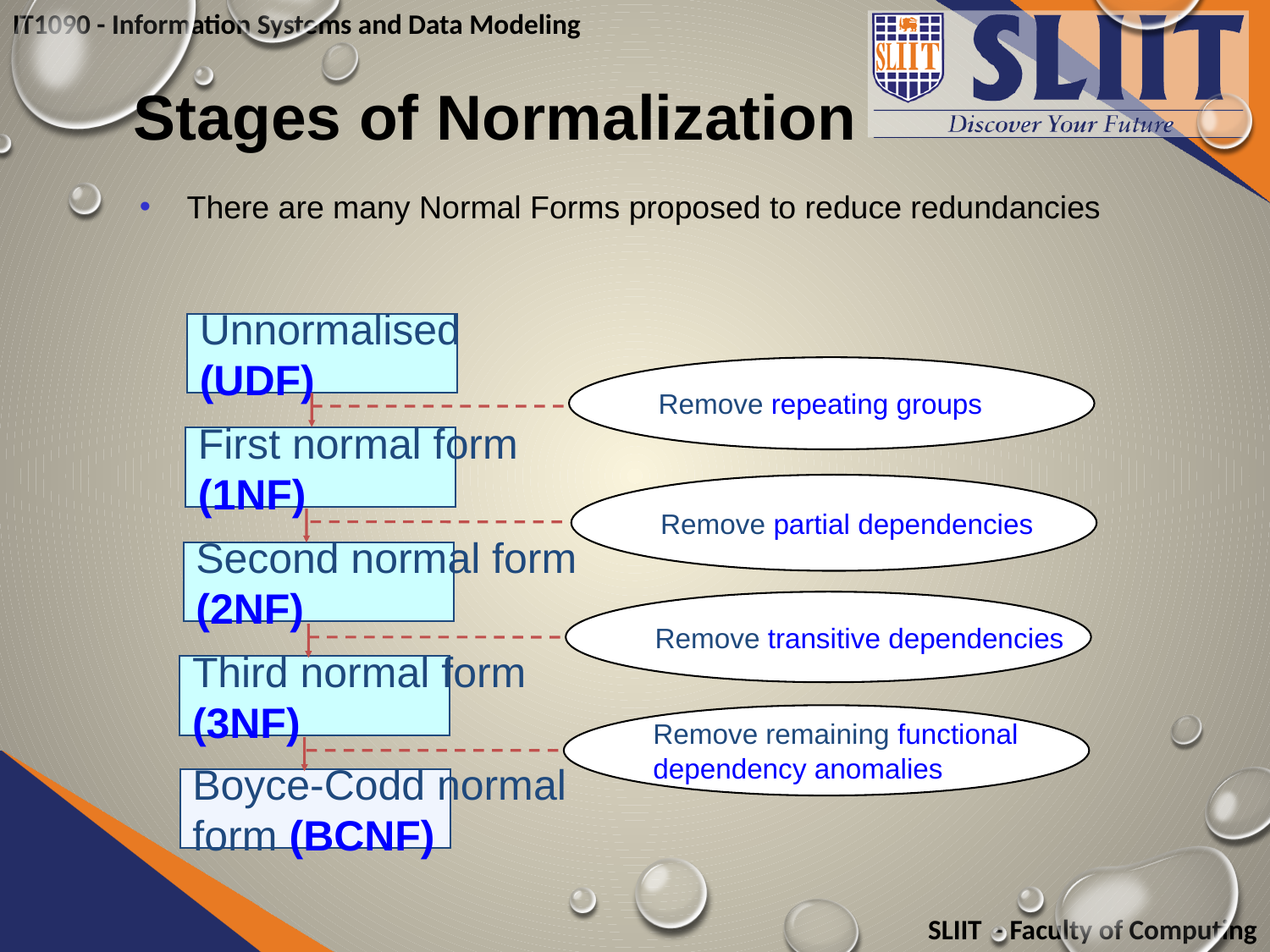

# Stages of Normalization
There are many Normal Forms proposed to reduce redundancies
Unnormalised
(UDF)
Remove repeating groups

First normal form
(1NF)
Remove partial dependencies

Second normal form
(2NF)
Remove transitive dependencies

Third normal form
(3NF)
Remove remaining functional
dependency anomalies

Boyce-Codd normal
form (BCNF)